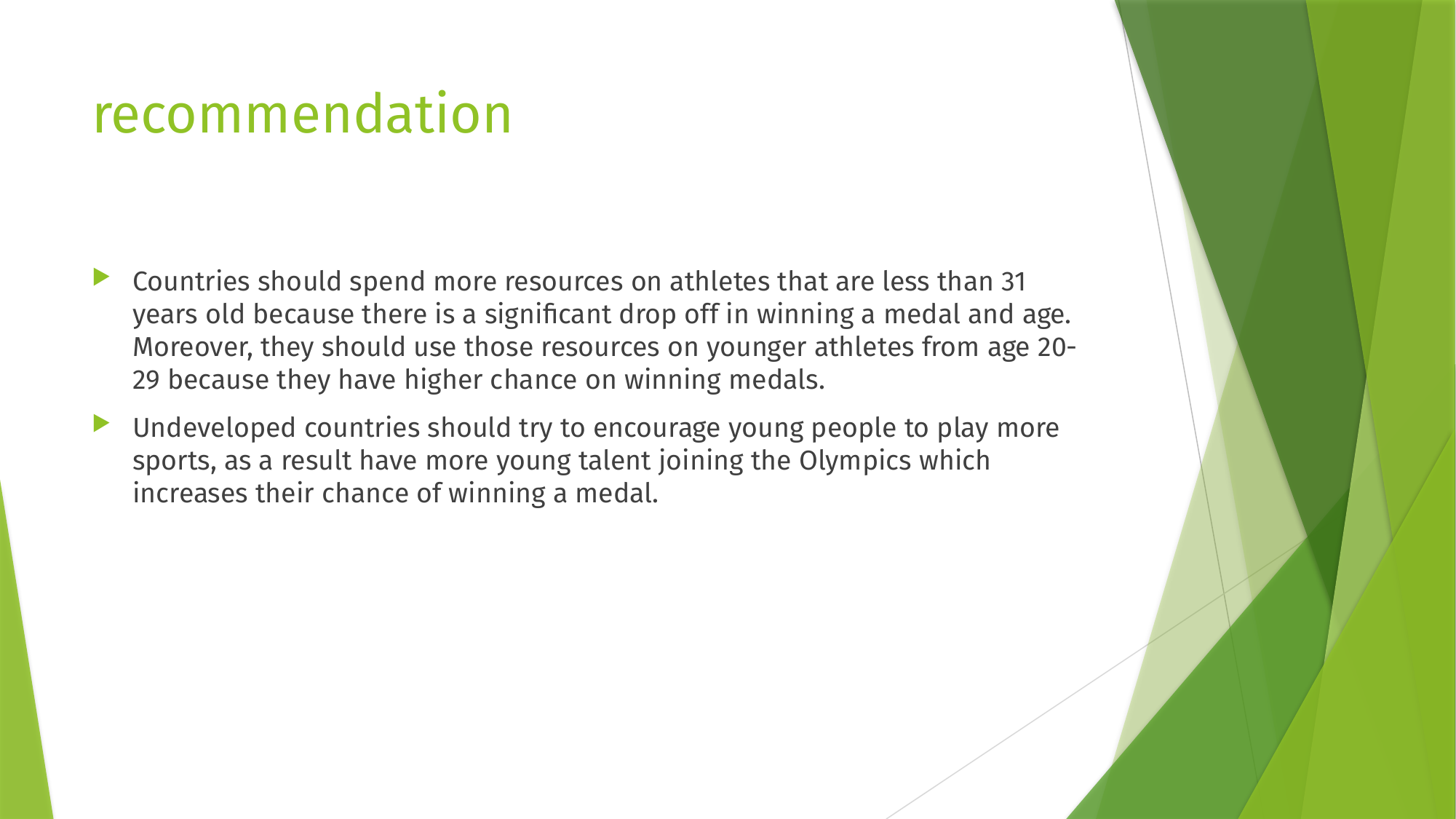

# recommendation
Countries should spend more resources on athletes that are less than 31 years old because there is a significant drop off in winning a medal and age. Moreover, they should use those resources on younger athletes from age 20-29 because they have higher chance on winning medals.
Undeveloped countries should try to encourage young people to play more sports, as a result have more young talent joining the Olympics which increases their chance of winning a medal.